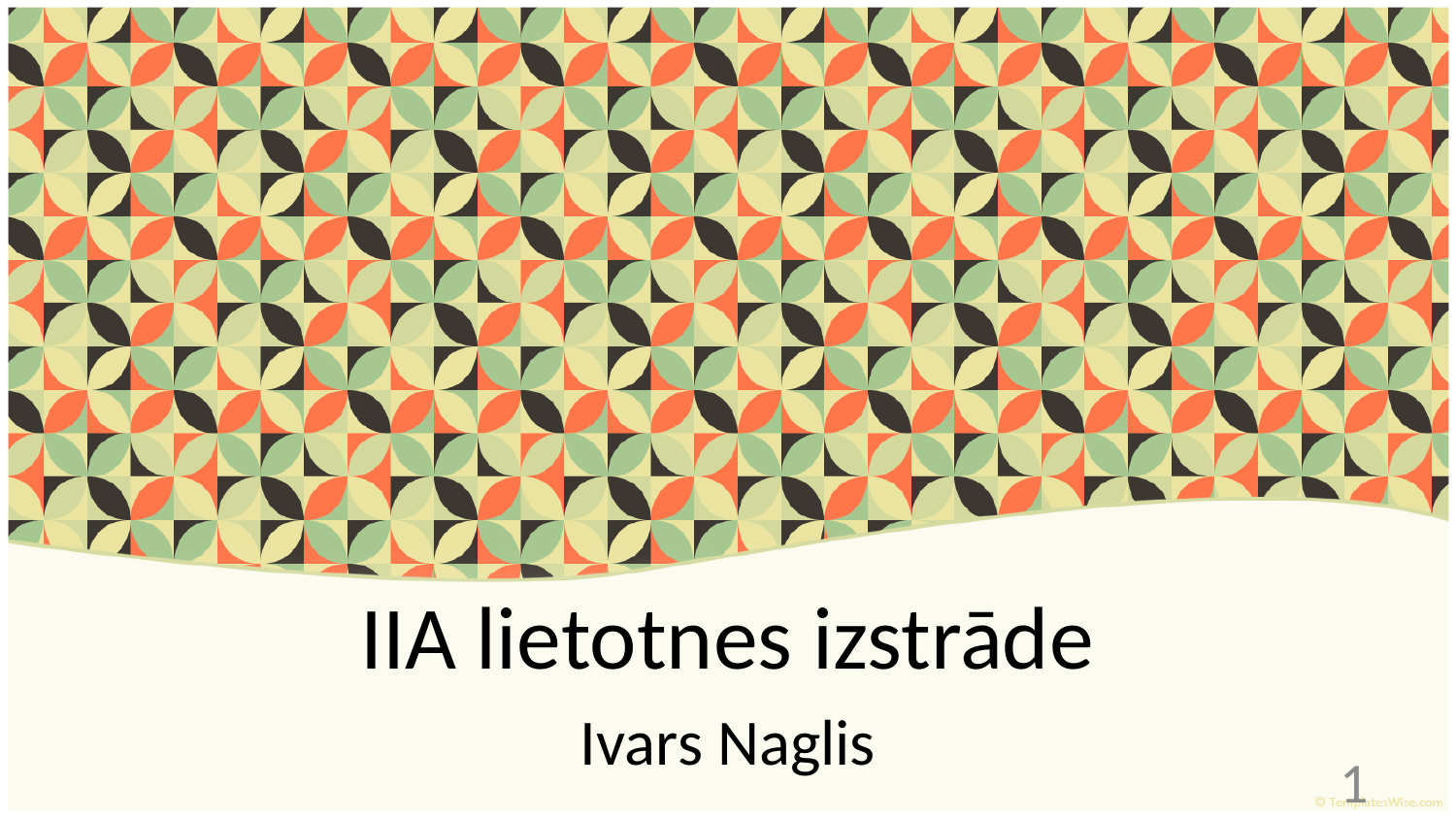

# IIA lietotnes izstrāde
Ivars Naglis
1